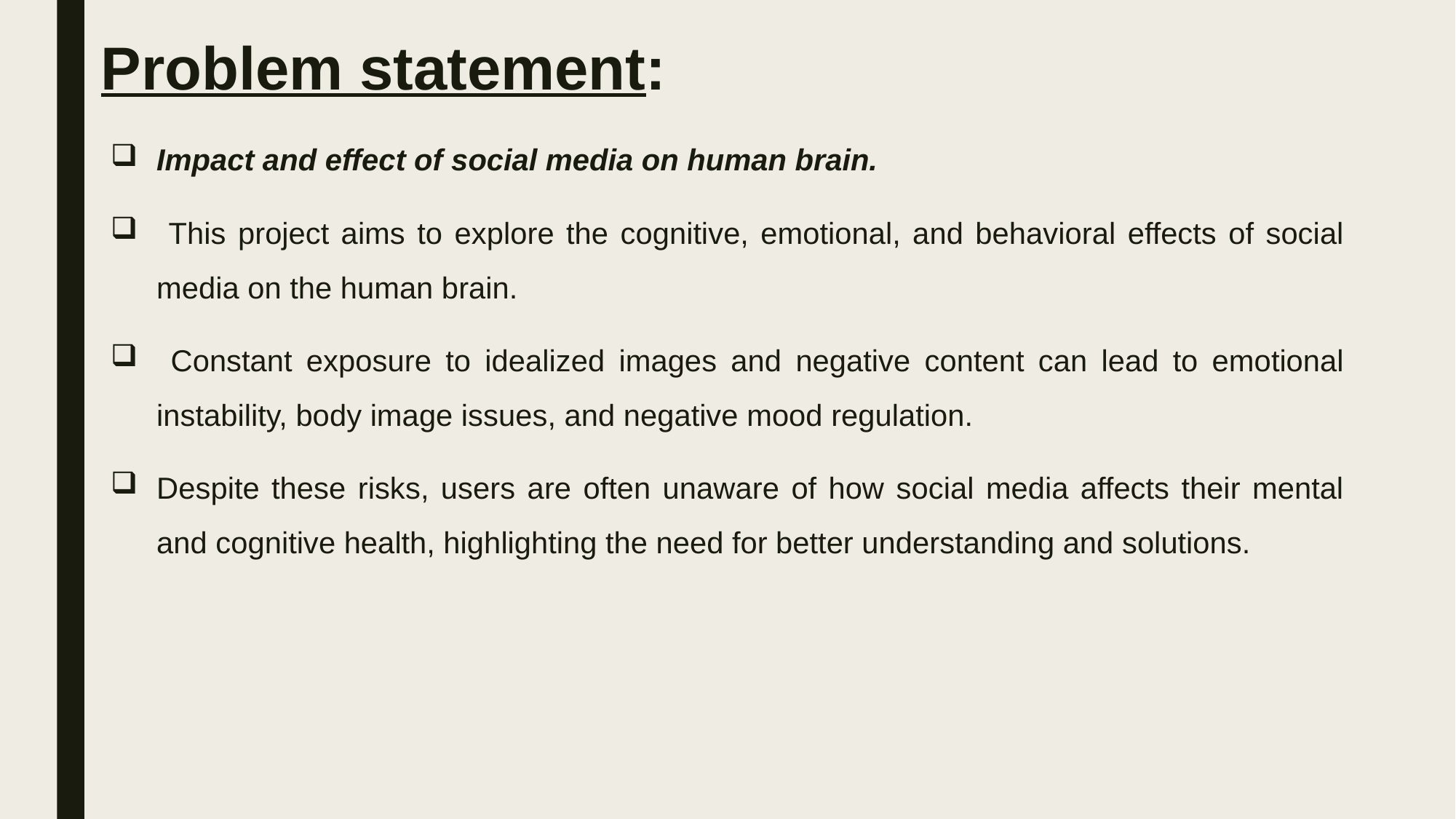

Problem statement:
Impact and effect of social media on human brain.
 This project aims to explore the cognitive, emotional, and behavioral effects of social media on the human brain.
 Constant exposure to idealized images and negative content can lead to emotional instability, body image issues, and negative mood regulation.
Despite these risks, users are often unaware of how social media affects their mental and cognitive health, highlighting the need for better understanding and solutions.